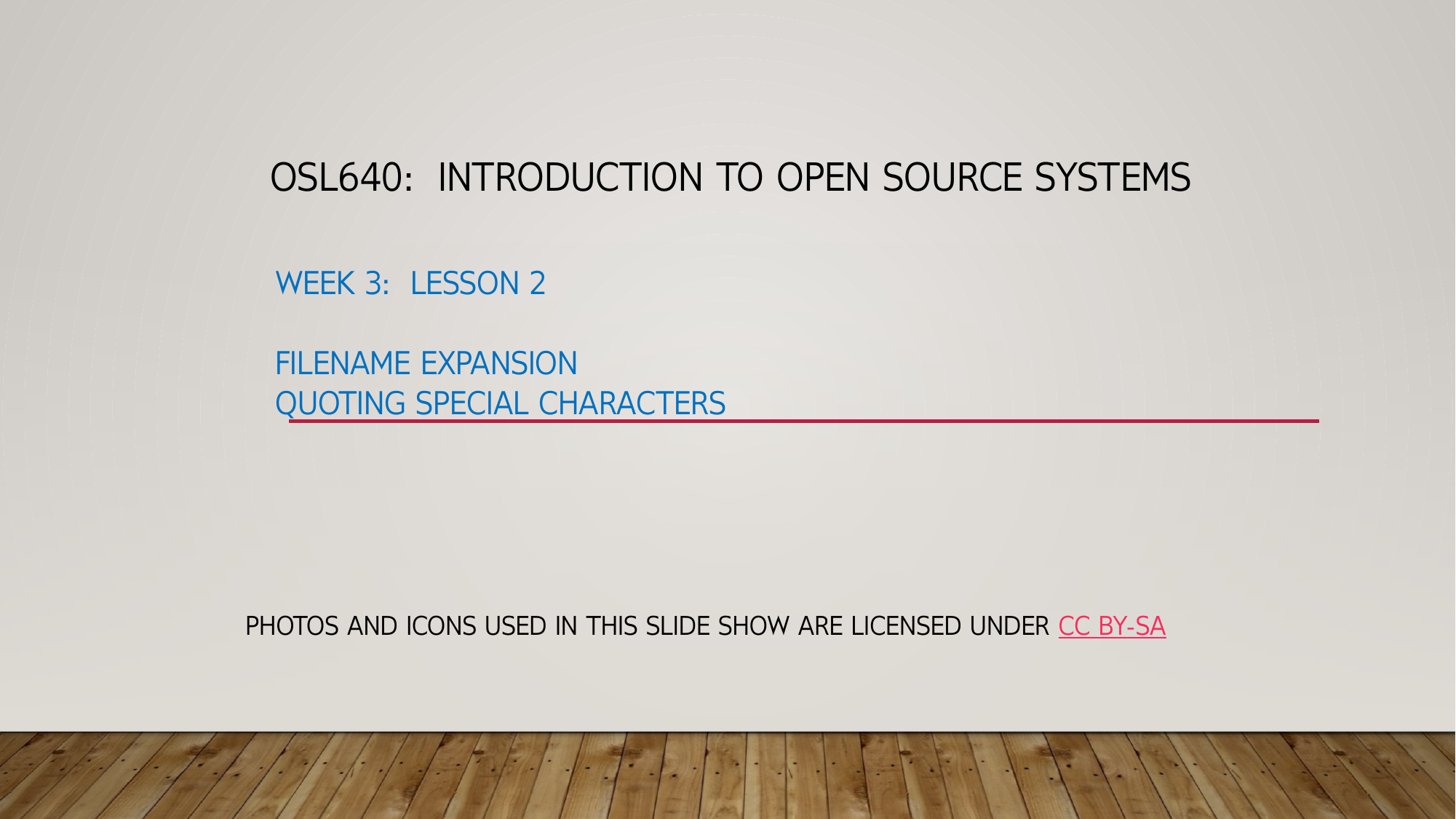

# OSL640:  INTRODUCTION TO OPEN SOURCE SYSTEMS      Week 3:  Lesson 2    filename expansion    quoting special characters
Photos and icons used in this slide show are licensed under CC BY-SA